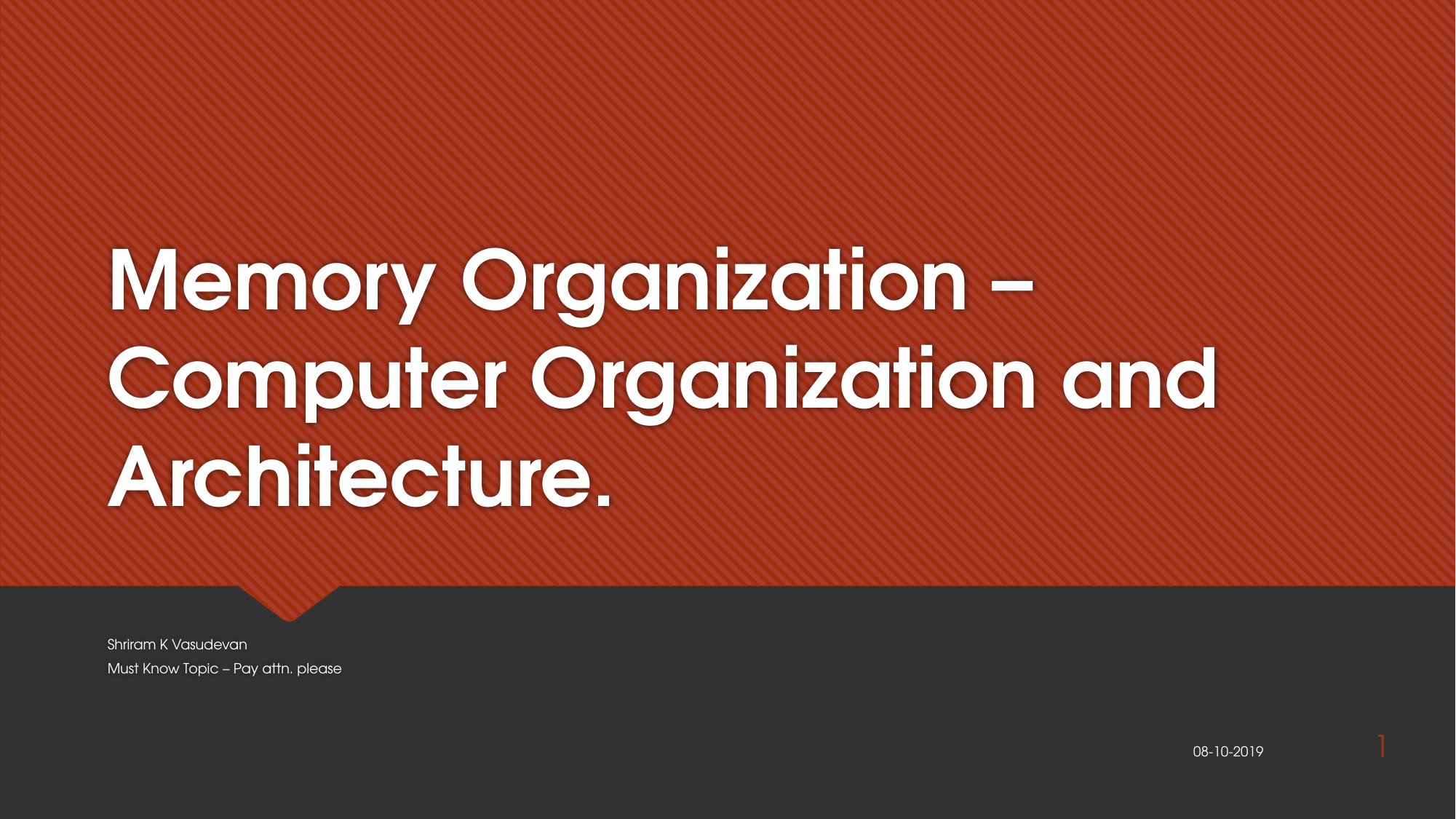

# Memory Organization – Computer Organization and Architecture.
Shriram K Vasudevan
Must Know Topic – Pay attn. please
1
08-10-2019